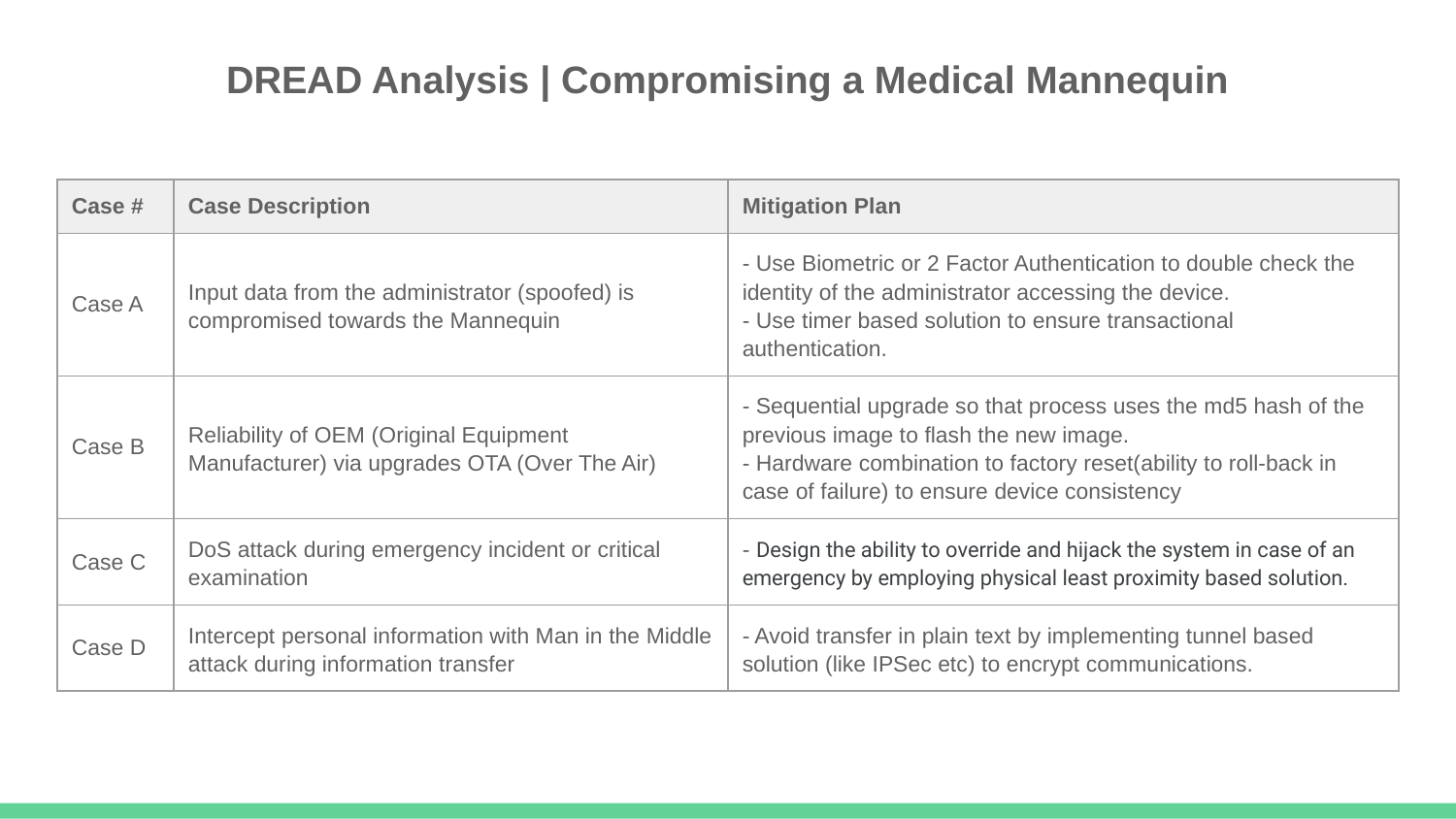

DREAD Analysis | Compromising a Medical Mannequin
| Case # | Case Description | Mitigation Plan |
| --- | --- | --- |
| Case A | Input data from the administrator (spoofed) is compromised towards the Mannequin | - Use Biometric or 2 Factor Authentication to double check the identity of the administrator accessing the device. - Use timer based solution to ensure transactional authentication. |
| Case B | Reliability of OEM (Original Equipment Manufacturer) via upgrades OTA (Over The Air) | - Sequential upgrade so that process uses the md5 hash of the previous image to flash the new image. - Hardware combination to factory reset(ability to roll-back in case of failure) to ensure device consistency |
| Case C | DoS attack during emergency incident or critical examination | - Design the ability to override and hijack the system in case of an emergency by employing physical least proximity based solution. |
| Case D | Intercept personal information with Man in the Middle attack during information transfer | - Avoid transfer in plain text by implementing tunnel based solution (like IPSec etc) to encrypt communications. |